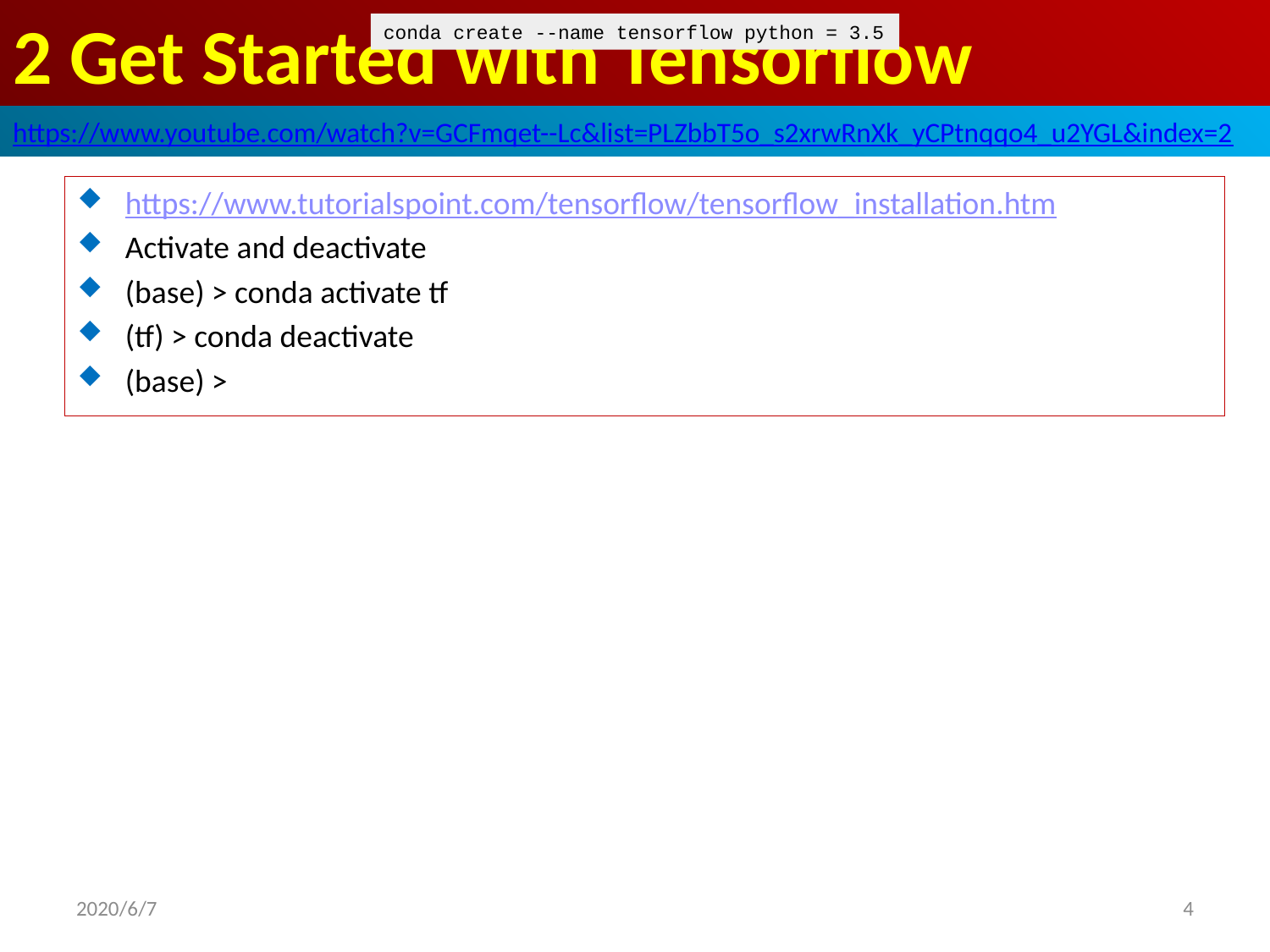

conda create --name tensorflow python = 3.5
# 2 Get Started with Tensorflow
https://www.youtube.com/watch?v=GCFmqet--Lc&list=PLZbbT5o_s2xrwRnXk_yCPtnqqo4_u2YGL&index=2
https://www.tutorialspoint.com/tensorflow/tensorflow_installation.htm
Activate and deactivate
(base) > conda activate tf
(tf) > conda deactivate
(base) >
2020/6/7
4